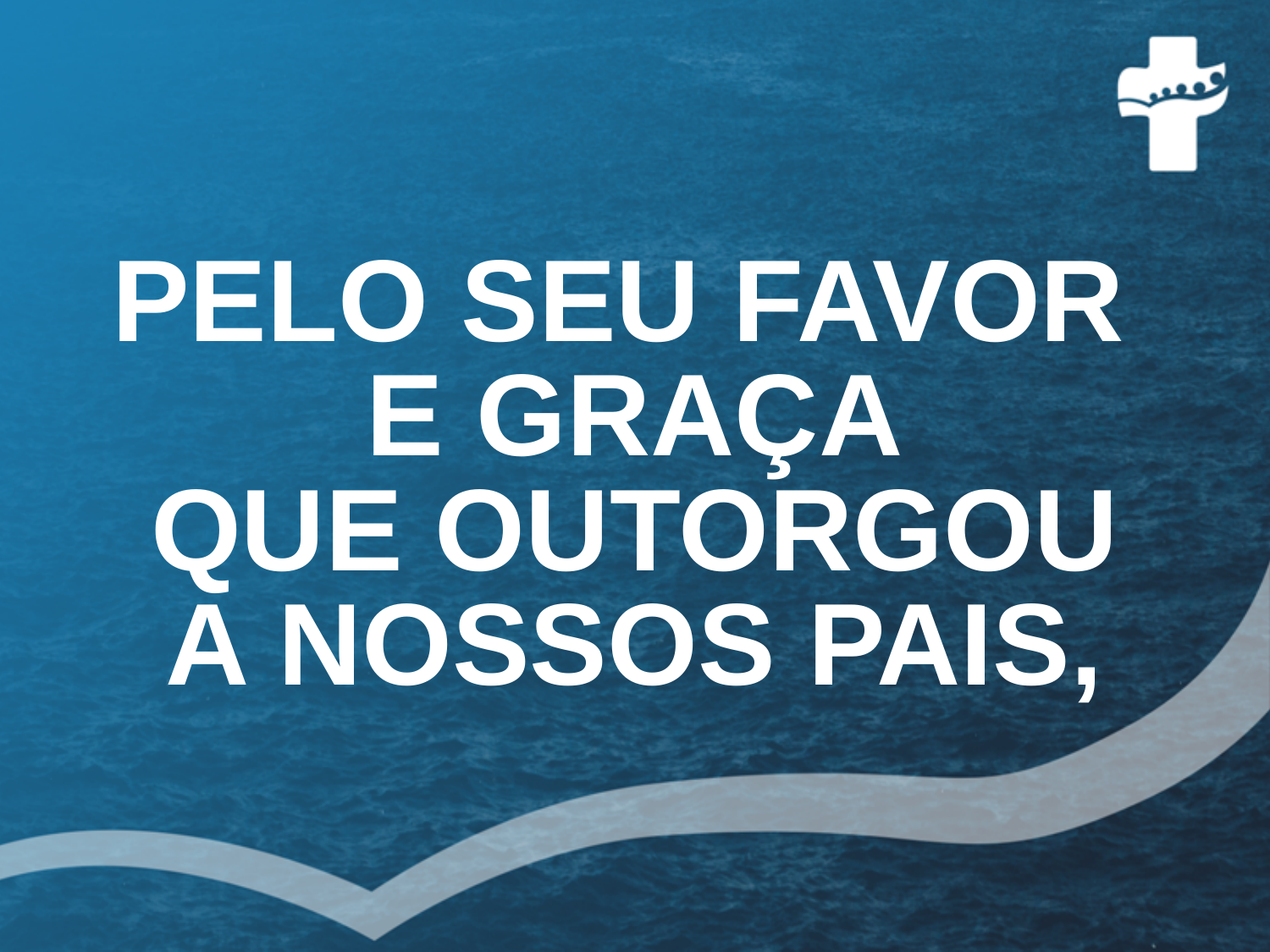

# PELO SEU FAVOR E GRAÇA QUE OUTORGOU A NOSSOS PAIS,